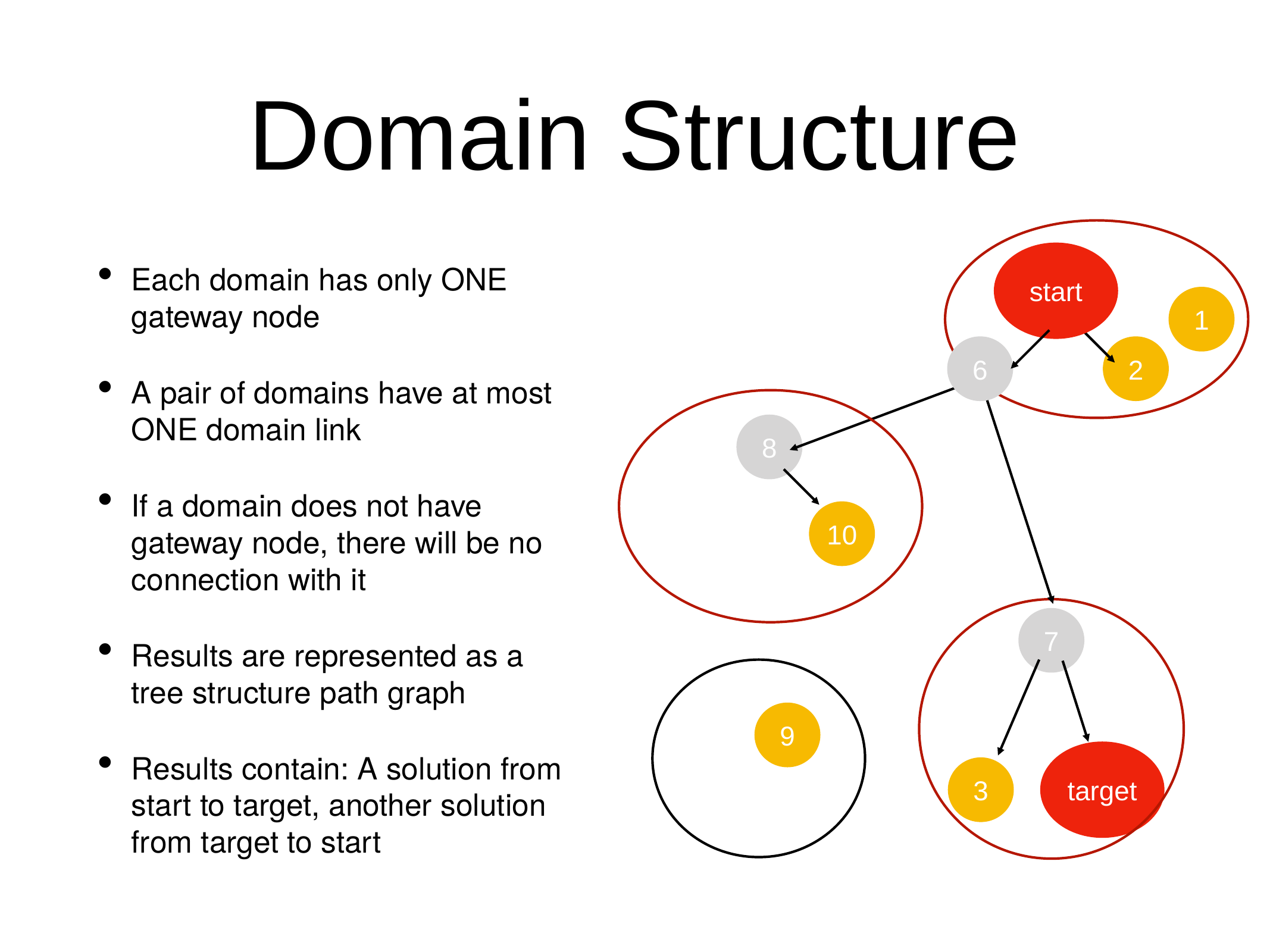

# Domain Structure

start
Each domain has only ONE gateway node
A pair of domains have at most ONE domain link
If a domain does not have gateway node, there will be no connection with it
Results are represented as a tree structure path graph
Results contain: A solution from start to target, another solution from target to start
1

6
2

8

10

7

9
target
3